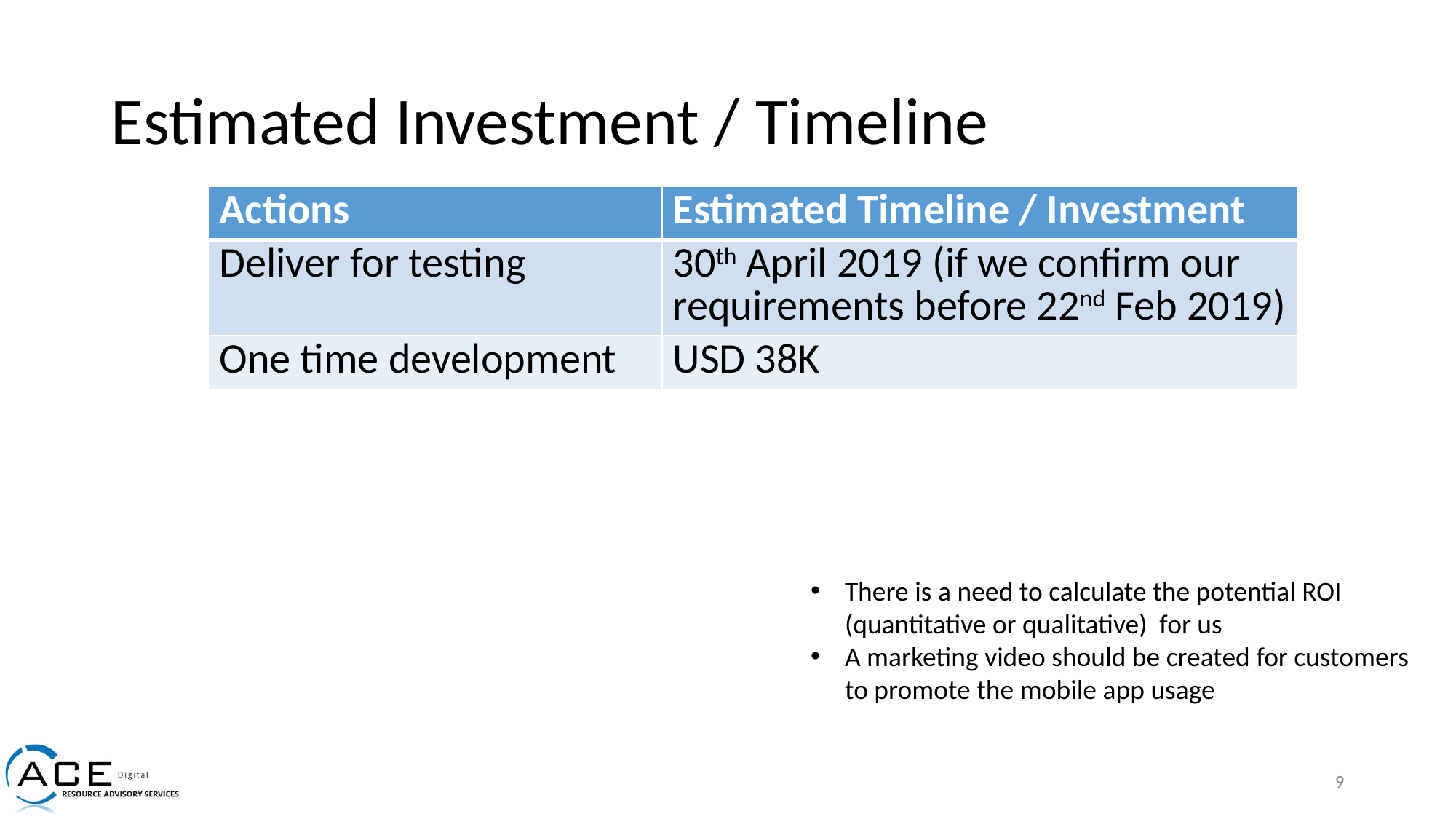

# Estimated Investment / Timeline
| Actions | Estimated Timeline / Investment |
| --- | --- |
| Deliver for testing | 30th April 2019 (if we confirm our requirements before 22nd Feb 2019) |
| One time development | USD 38K |
There is a need to calculate the potential ROI (quantitative or qualitative)  for us
A marketing video should be created for customers to promote the mobile app usage
9